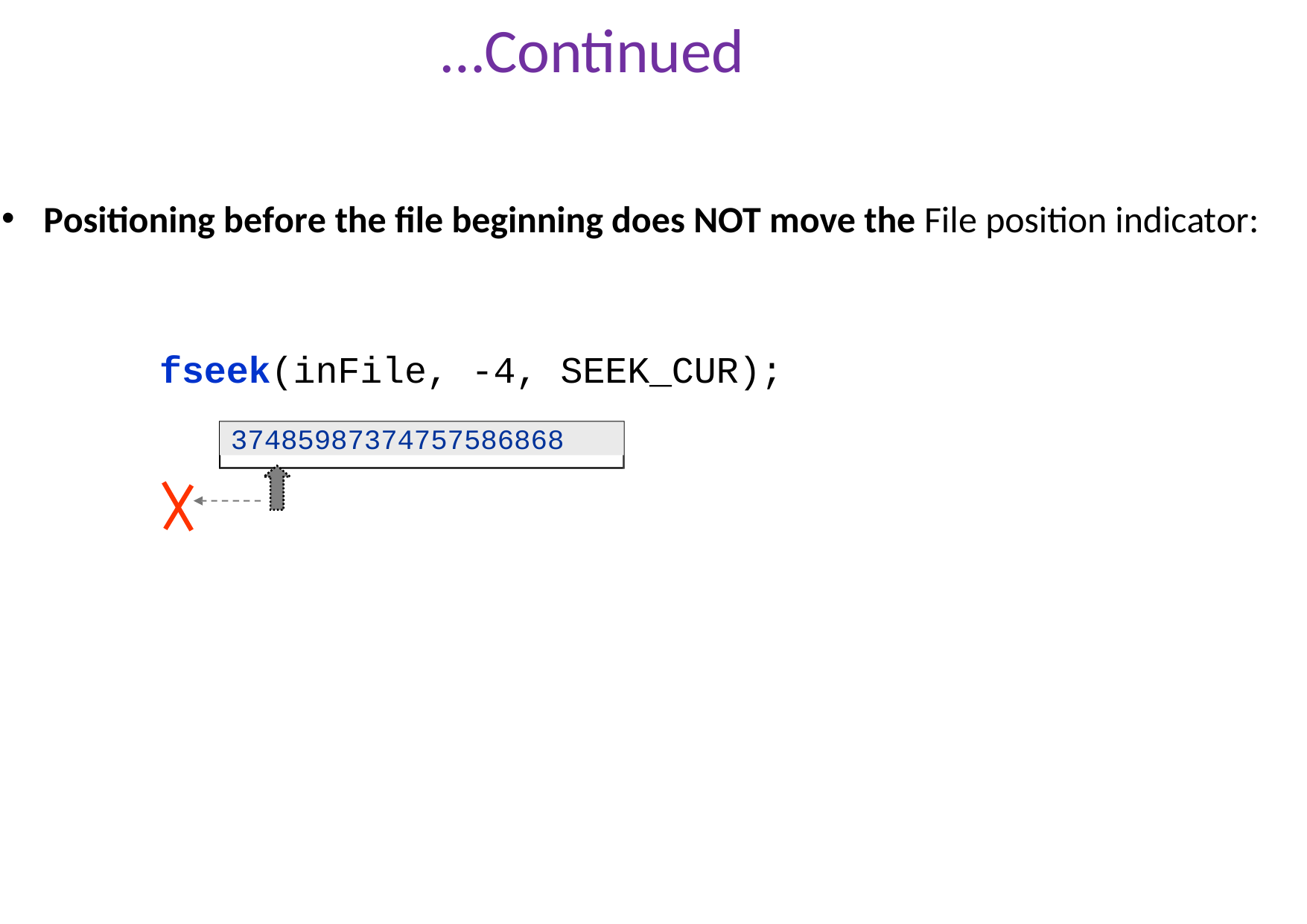

# …Continued
Positioning before the file beginning does NOT move the File position indicator:
fseek(inFile, -4, SEEK_CUR);

37485987374757586868